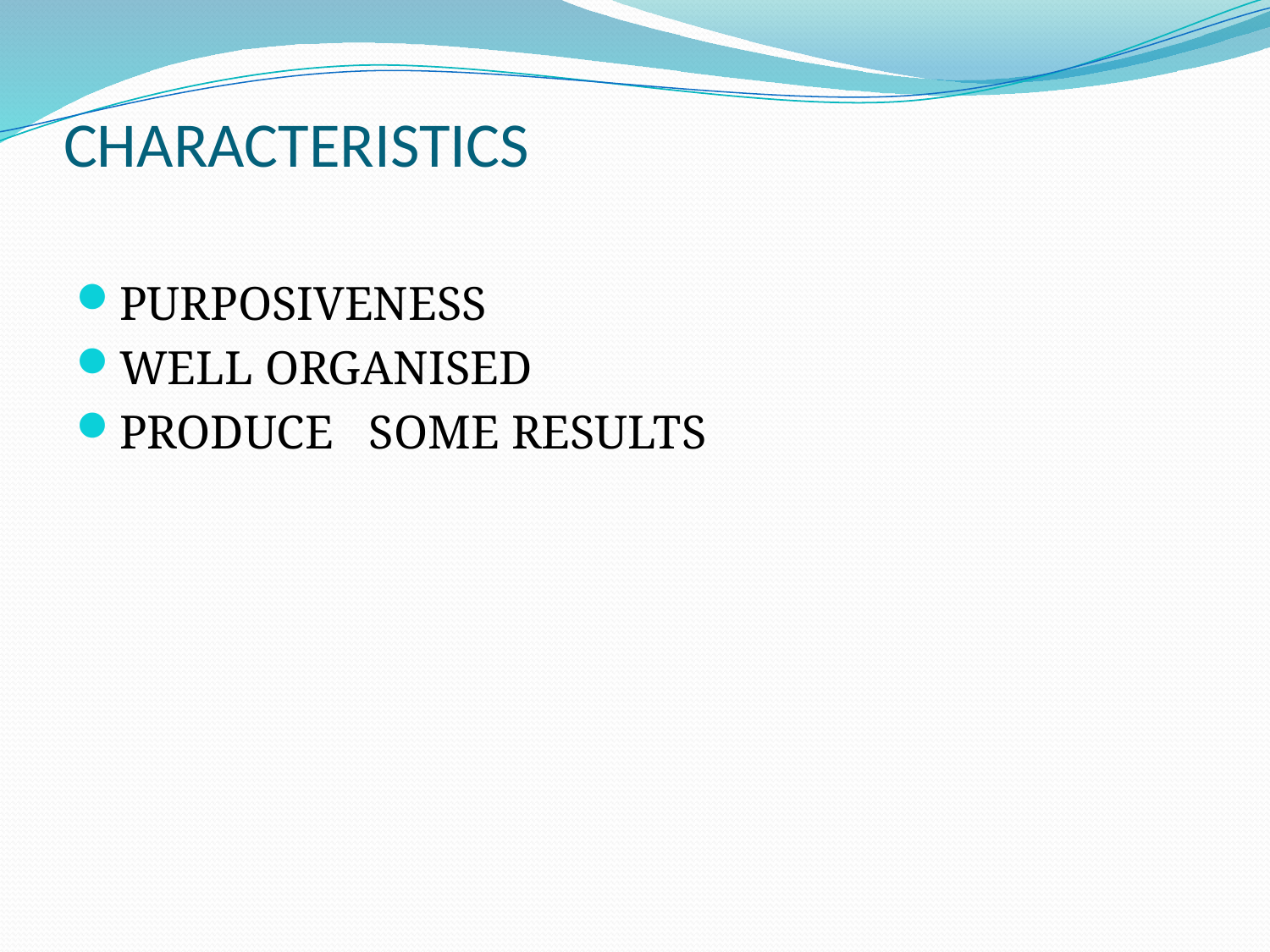

# CHARACTERISTICS
PURPOSIVENESS
WELL ORGANISED
PRODUCE   SOME RESULTS